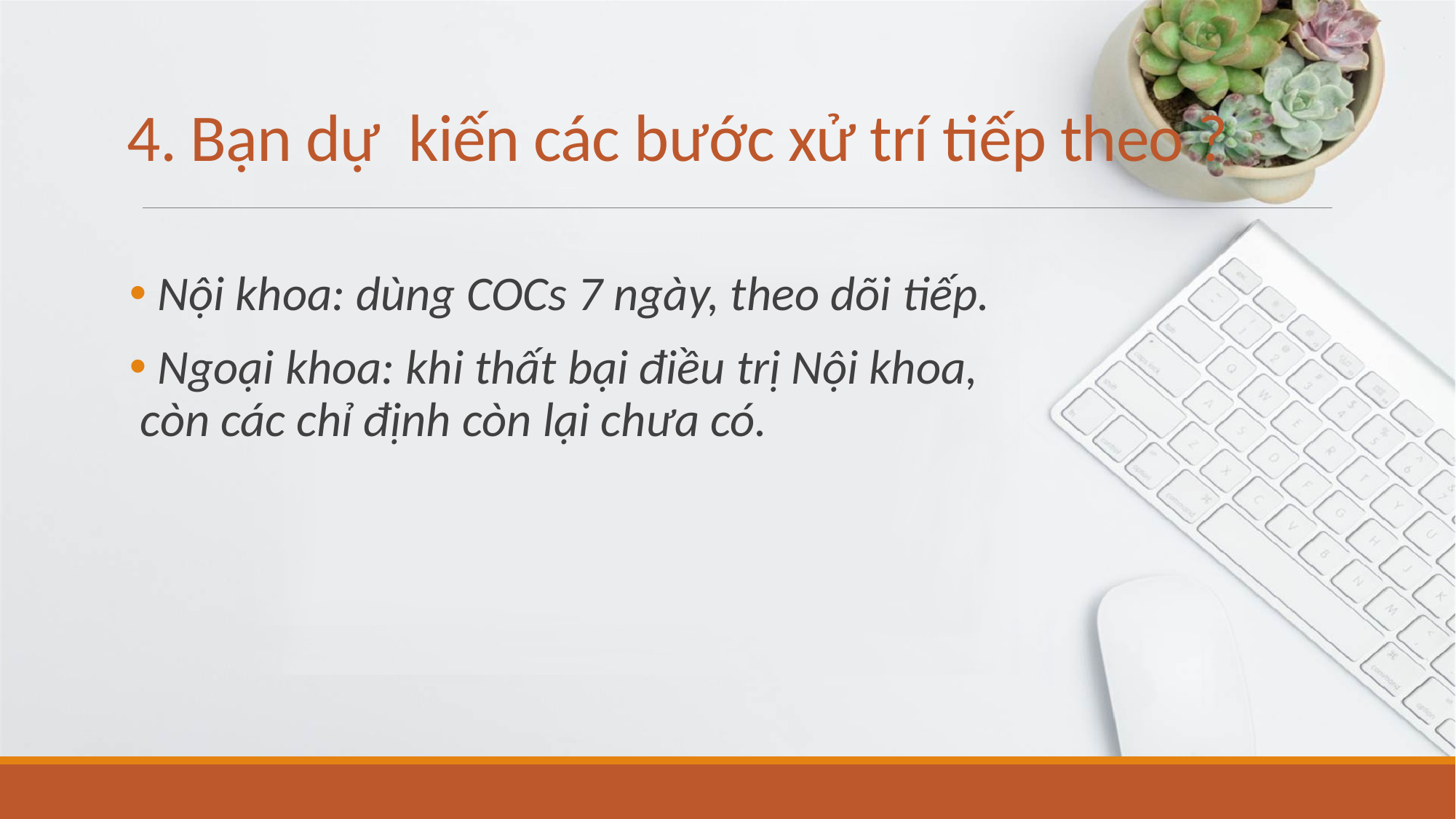

# 4. Bạn dự  kiến các bước xử trí tiếp theo ?
 Nội khoa: dùng COCs 7 ngày, theo dõi tiếp.
 Ngoại khoa: khi thất bại điều trị Nội khoa, còn các chỉ định còn lại chưa có.